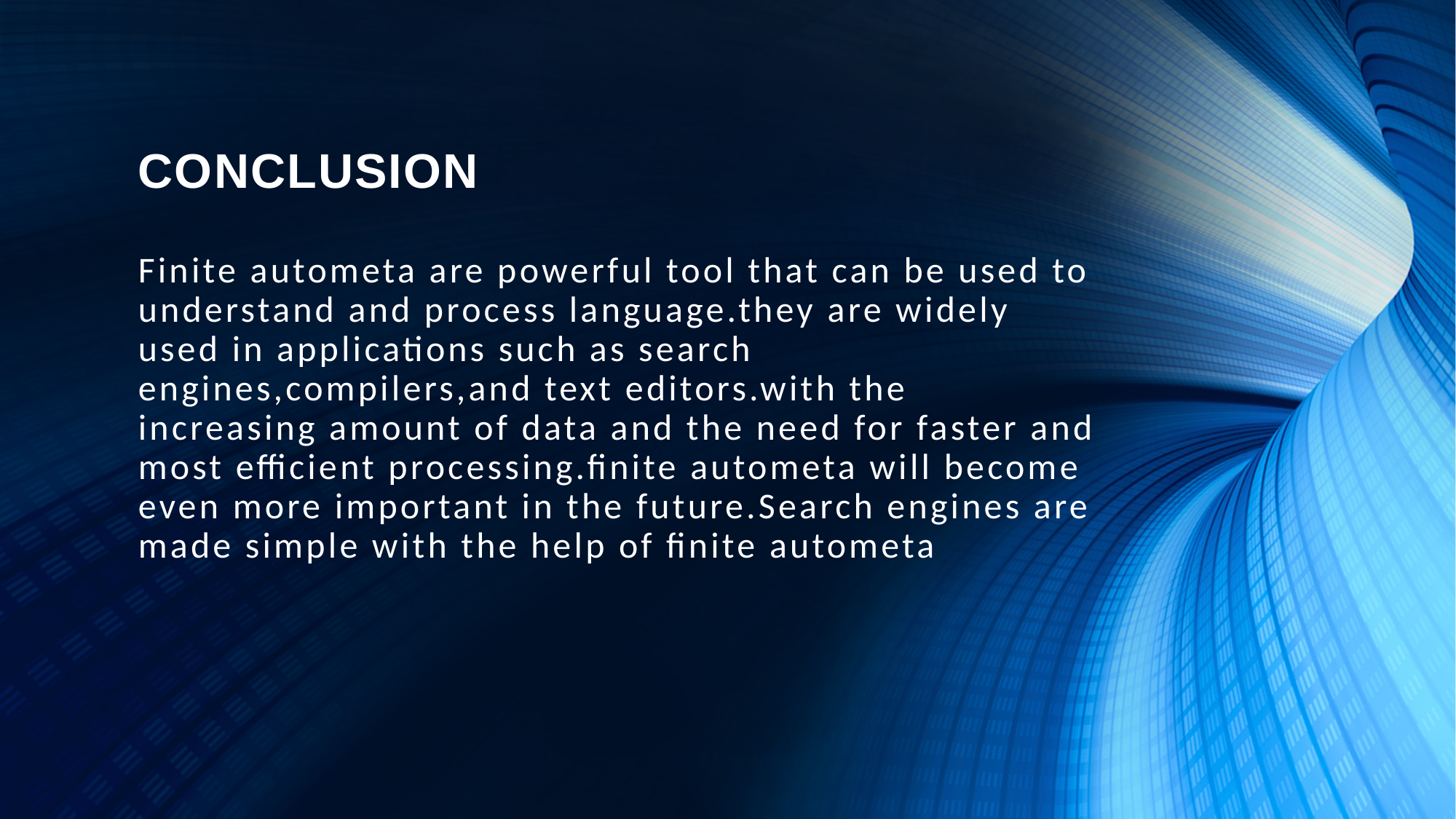

# CONCLUSION
Finite autometa are powerful tool that can be used to understand and process language.they are widely used in applications such as search engines,compilers,and text editors.with the increasing amount of data and the need for faster and most efficient processing.finite autometa will become even more important in the future.Search engines are made simple with the help of finite autometa